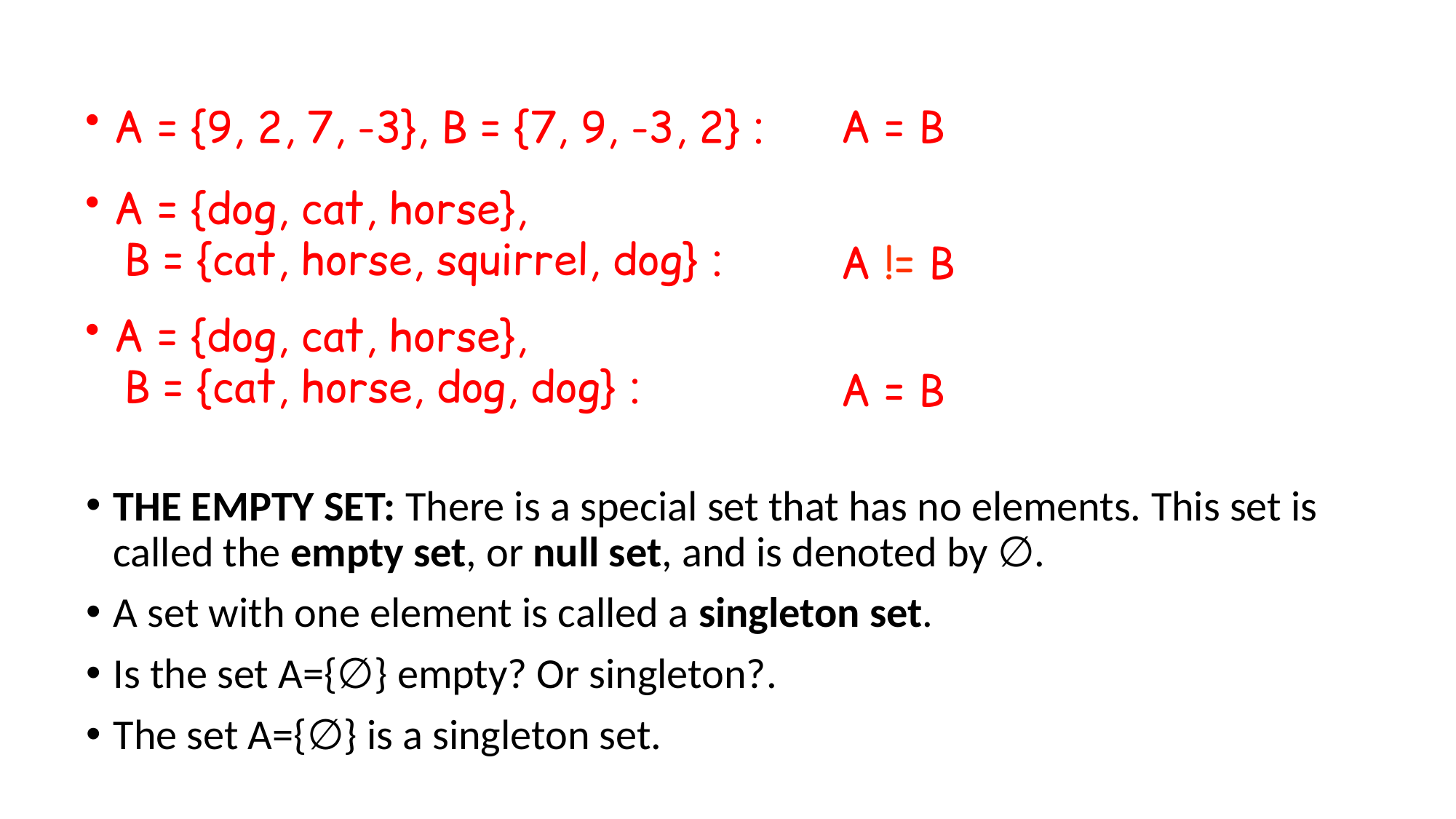

THE EMPTY SET: There is a special set that has no elements. This set is called the empty set, or null set, and is denoted by ∅.
A set with one element is called a singleton set.
Is the set A={∅} empty? Or singleton?.
The set A={∅} is a singleton set.
 A = {9, 2, 7, -3}, B = {7, 9, -3, 2} :
A = B
 A = {dog, cat, horse},
   B = {cat, horse, squirrel, dog} :
A != B
 A = {dog, cat, horse},
   B = {cat, horse, dog, dog} :
A = B